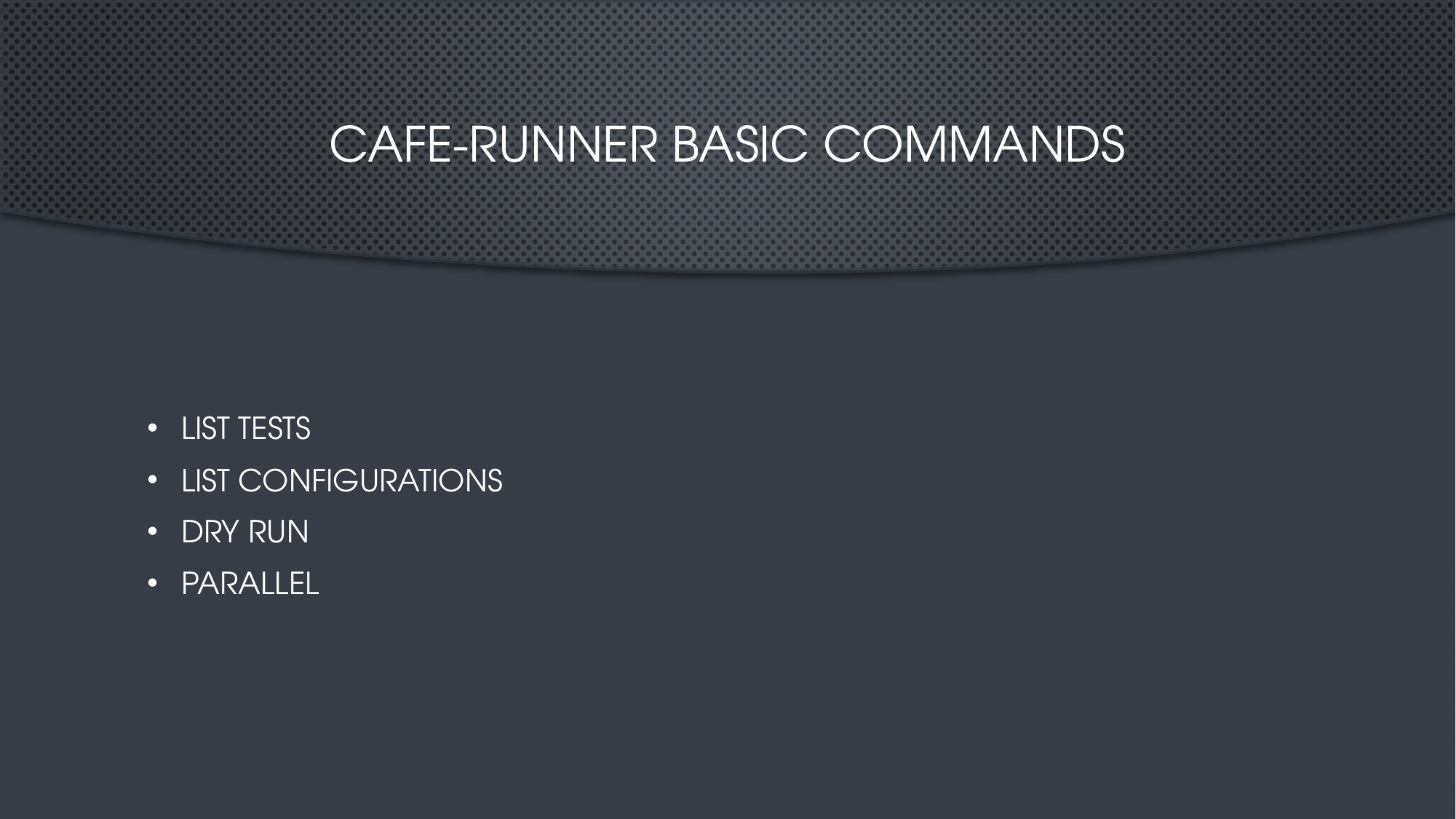

# cafe-runner Basic commands
List tests
List configurations
Dry run
Parallel